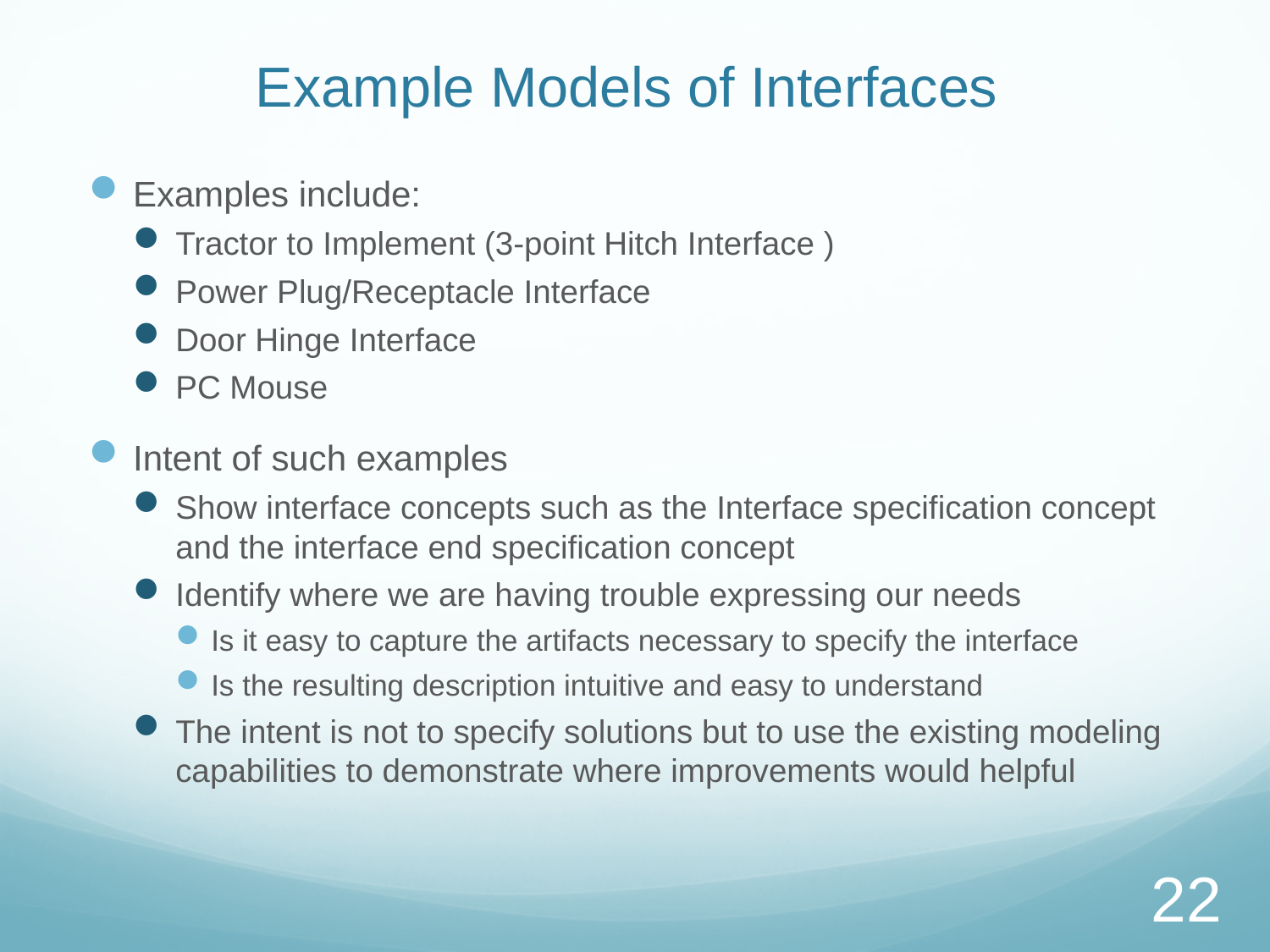

# Example Models of Interfaces
Examples include:
Tractor to Implement (3-point Hitch Interface )
Power Plug/Receptacle Interface
Door Hinge Interface
PC Mouse
Intent of such examples
Show interface concepts such as the Interface specification concept and the interface end specification concept
Identify where we are having trouble expressing our needs
Is it easy to capture the artifacts necessary to specify the interface
Is the resulting description intuitive and easy to understand
The intent is not to specify solutions but to use the existing modeling capabilities to demonstrate where improvements would helpful

22